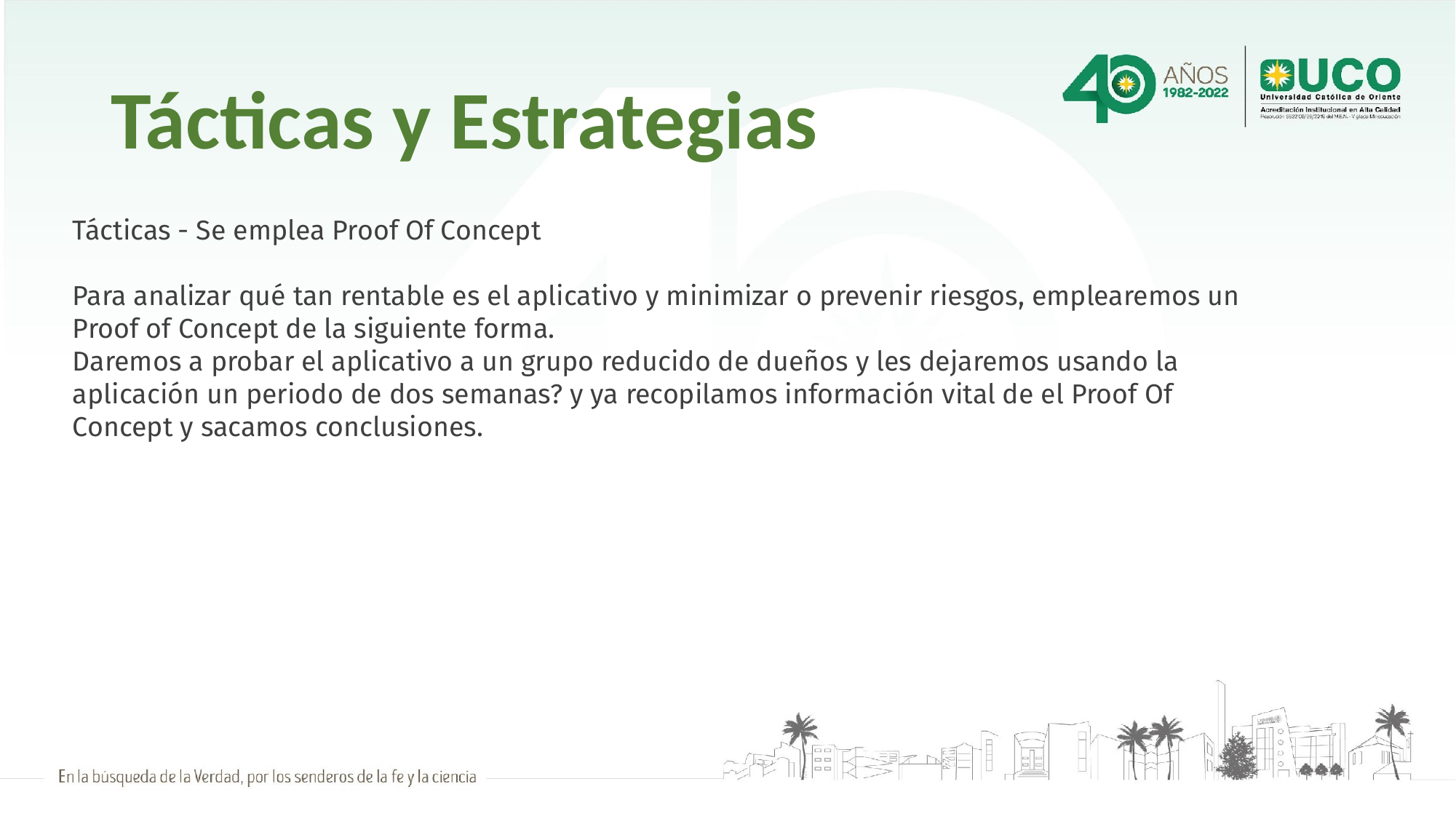

# Tácticas y Estrategias
Tácticas - Se emplea Proof Of Concept

Para analizar qué tan rentable es el aplicativo y minimizar o prevenir riesgos, emplearemos un Proof of Concept de la siguiente forma.
Daremos a probar el aplicativo a un grupo reducido de dueños y les dejaremos usando la aplicación un periodo de dos semanas? y ya recopilamos información vital de el Proof Of Concept y sacamos conclusiones.